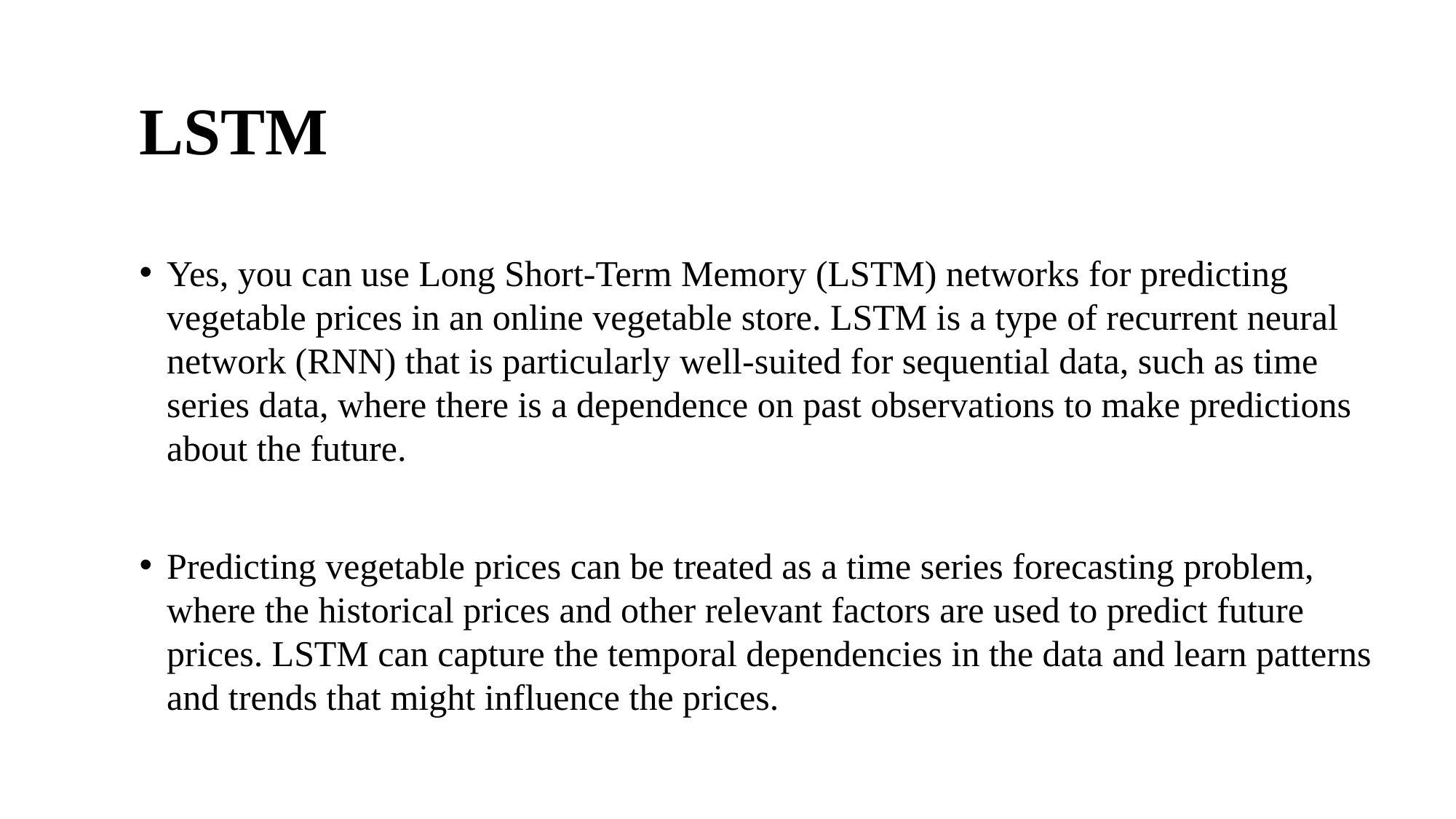

# LSTM
Yes, you can use Long Short-Term Memory (LSTM) networks for predicting vegetable prices in an online vegetable store. LSTM is a type of recurrent neural network (RNN) that is particularly well-suited for sequential data, such as time series data, where there is a dependence on past observations to make predictions about the future.

Predicting vegetable prices can be treated as a time series forecasting problem, where the historical prices and other relevant factors are used to predict future prices. LSTM can capture the temporal dependencies in the data and learn patterns and trends that might influence the prices.